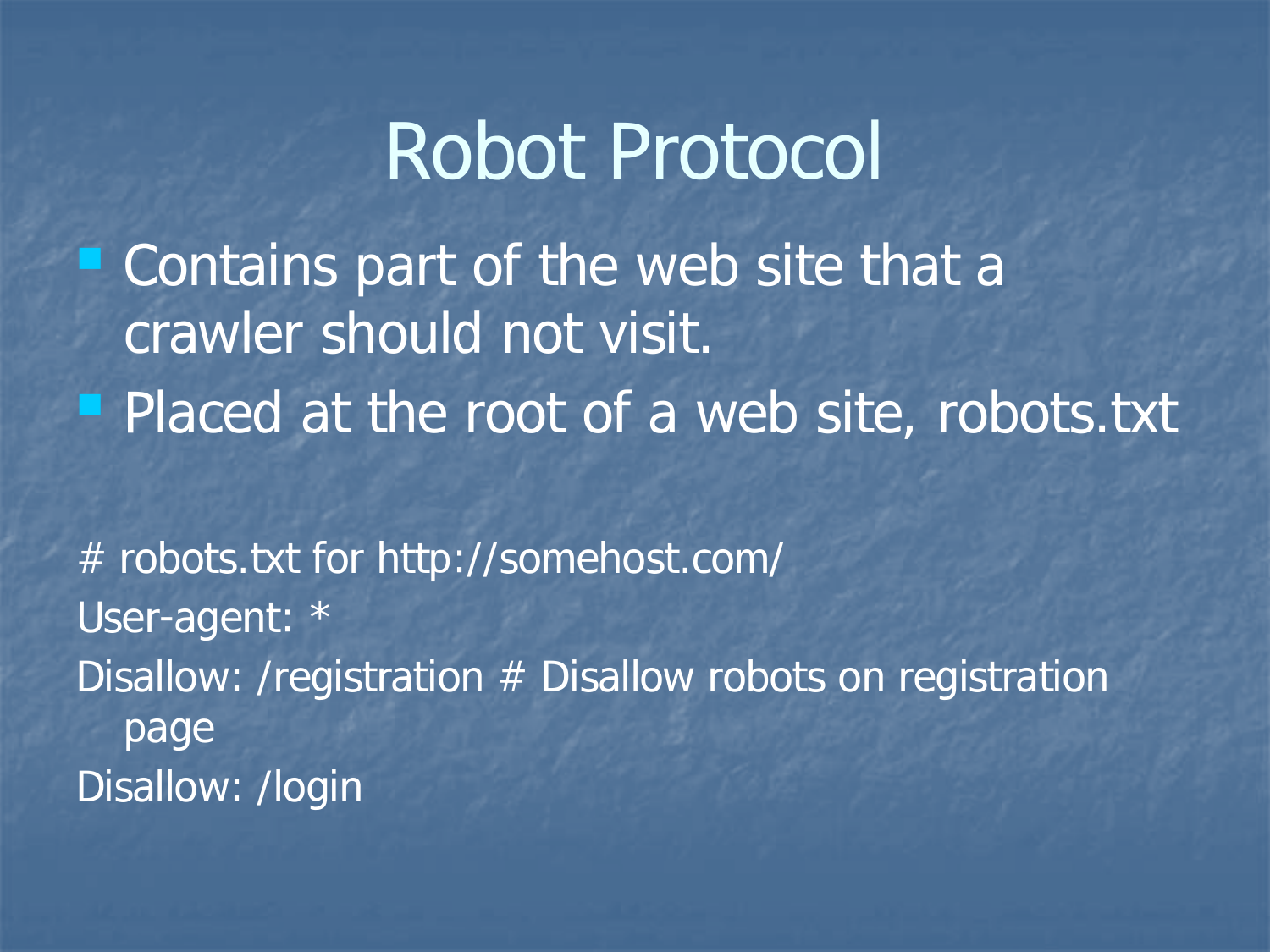

# Robot Protocol
Contains part of the web site that a crawler should not visit.
Placed at the root of a web site, robots.txt

# robots.txt for http://somehost.com/
User-agent: *
Disallow: /registration # Disallow robots on registration page
Disallow: /login